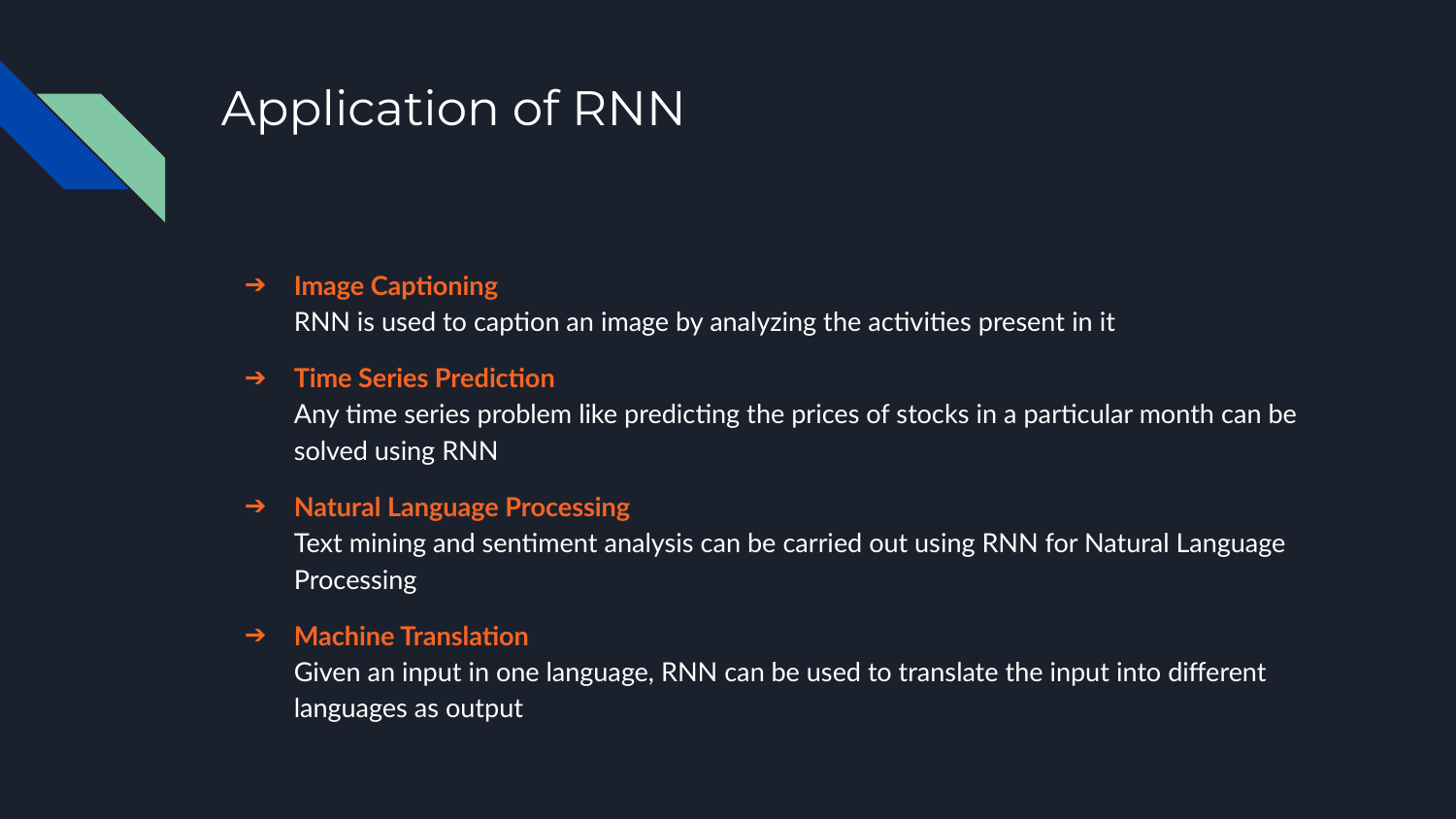

# Application of RNN
Image Captioning
RNN is used to caption an image by analyzing the activities present in it
Time Series Prediction
Any time series problem like predicting the prices of stocks in a particular month can be solved using RNN
Natural Language Processing
Text mining and sentiment analysis can be carried out using RNN for Natural Language Processing
Machine Translation
Given an input in one language, RNN can be used to translate the input into different languages as output